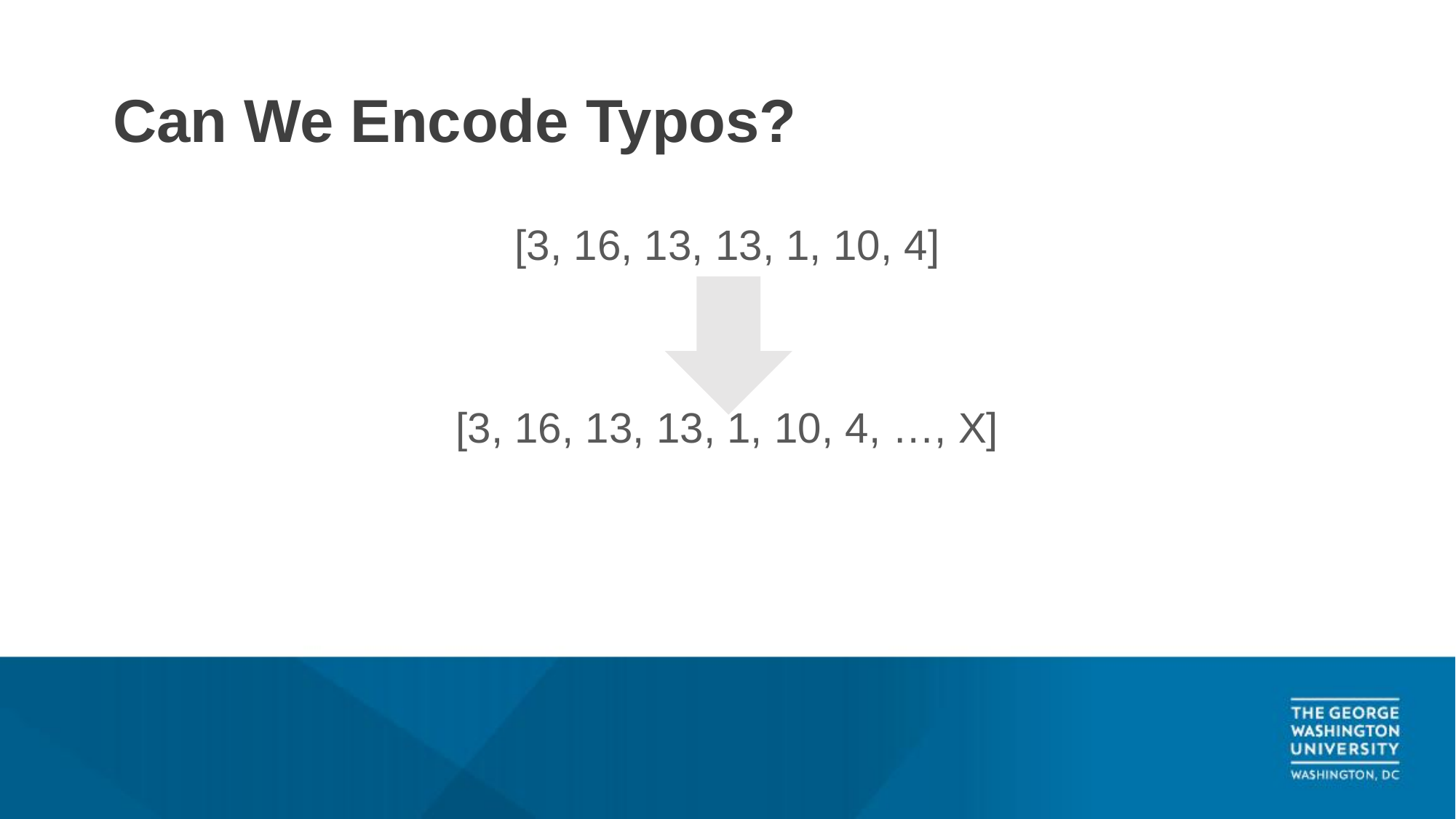

# Can We Encode Typos?
[3, 16, 13, 13, 1, 10, 4]

[3, 16, 13, 13, 1, 10, 4, …, X]